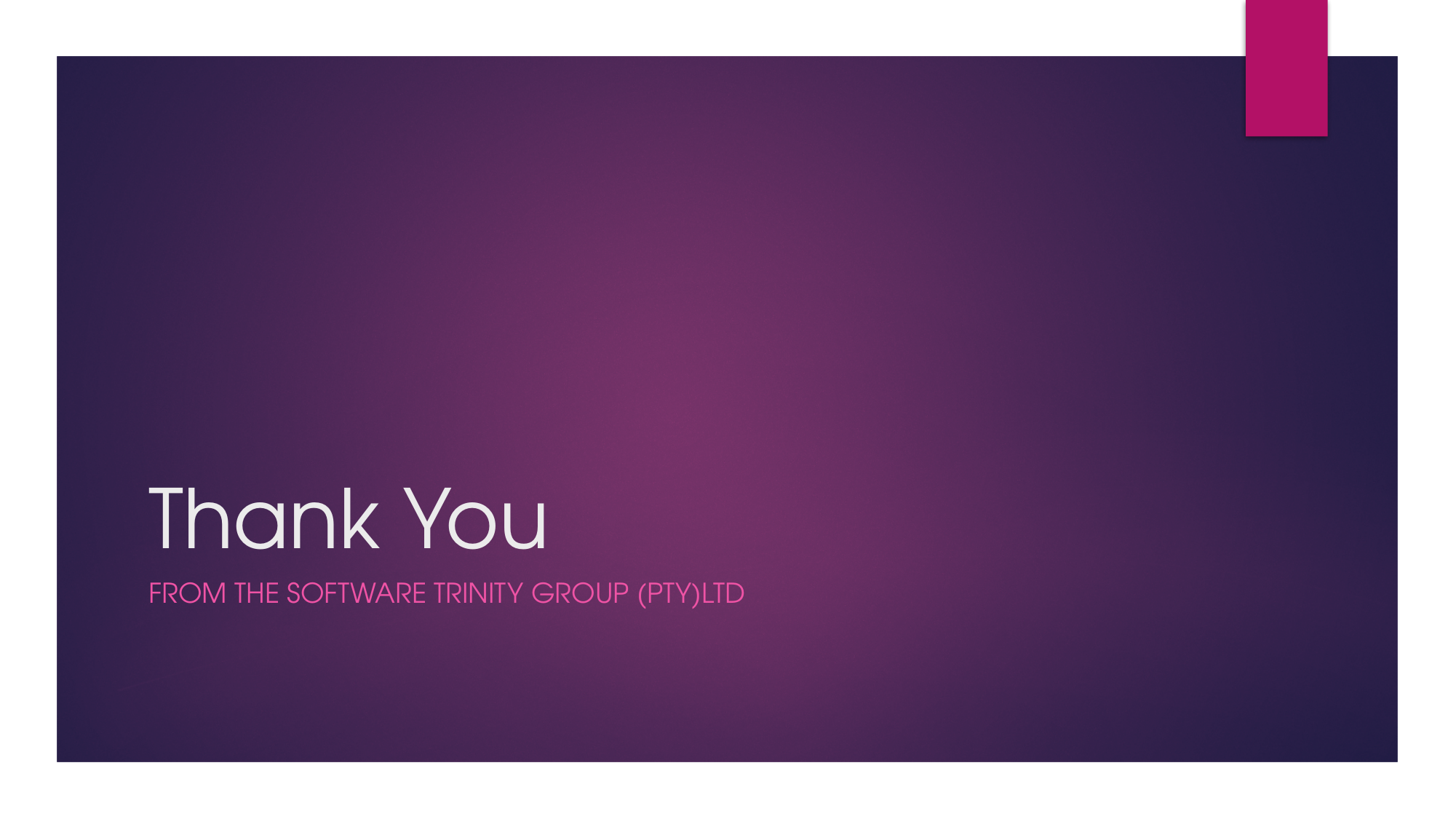

# Thank You
From the Software Trinity Group (pty)LTD